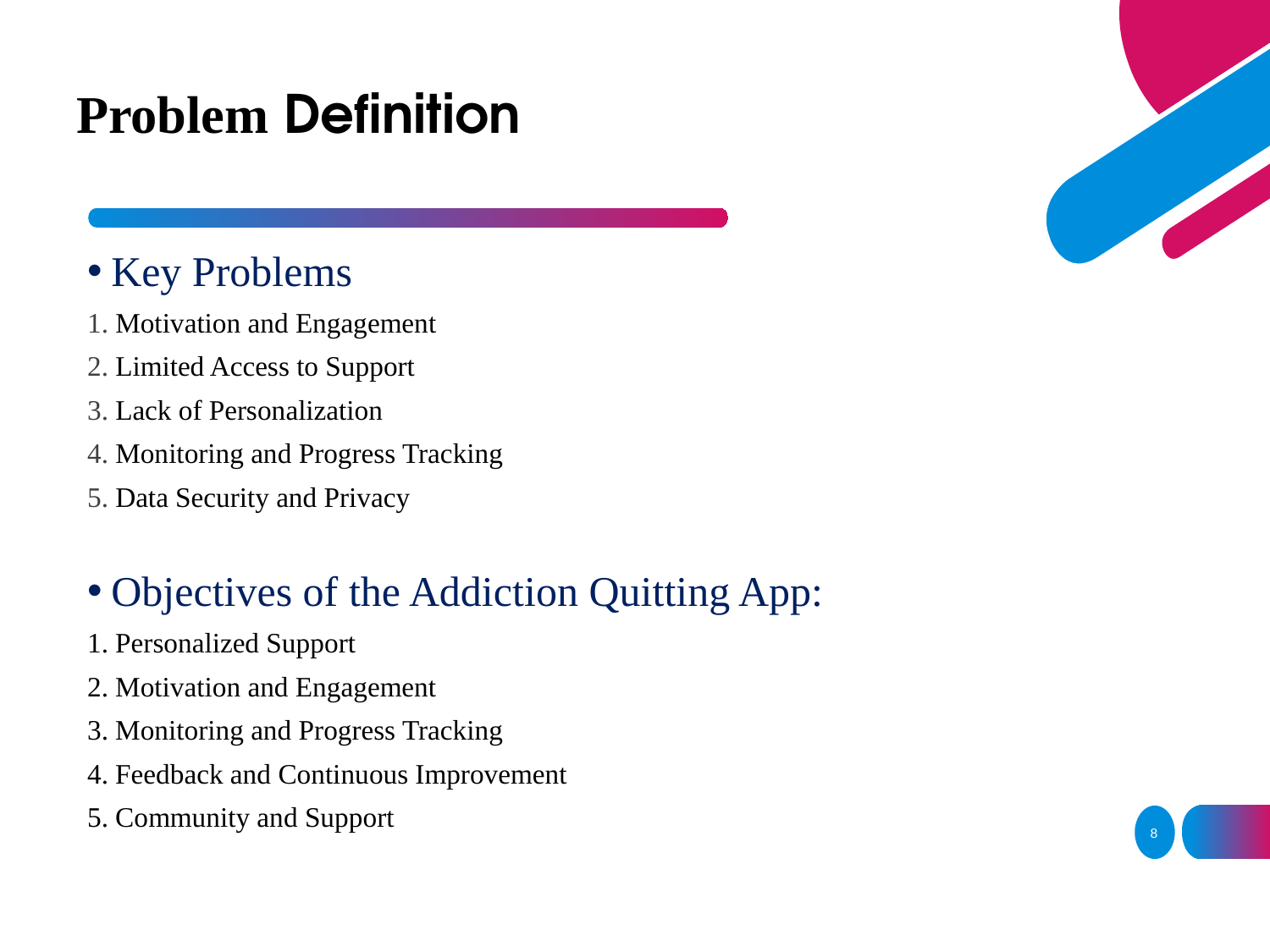

# Problem Definition
Key Problems
1. Motivation and Engagement
2. Limited Access to Support
3. Lack of Personalization
4. Monitoring and Progress Tracking
5. Data Security and Privacy

Objectives of the Addiction Quitting App:
1. Personalized Support
2. Motivation and Engagement
3. Monitoring and Progress Tracking
4. Feedback and Continuous Improvement
5. Community and Support

8